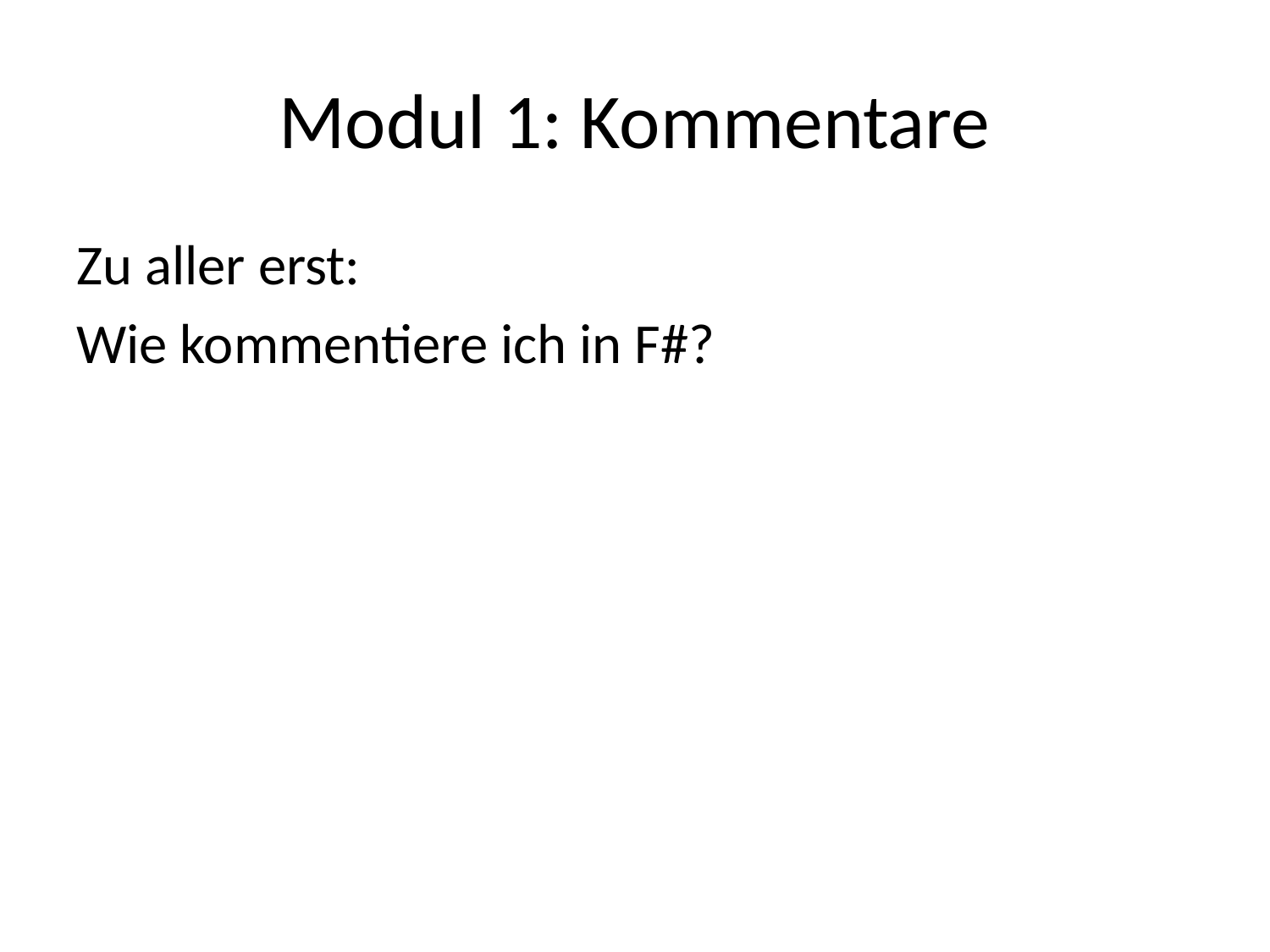

# Modul 1: Kommentare
Zu aller erst:
Wie kommentiere ich in F#?